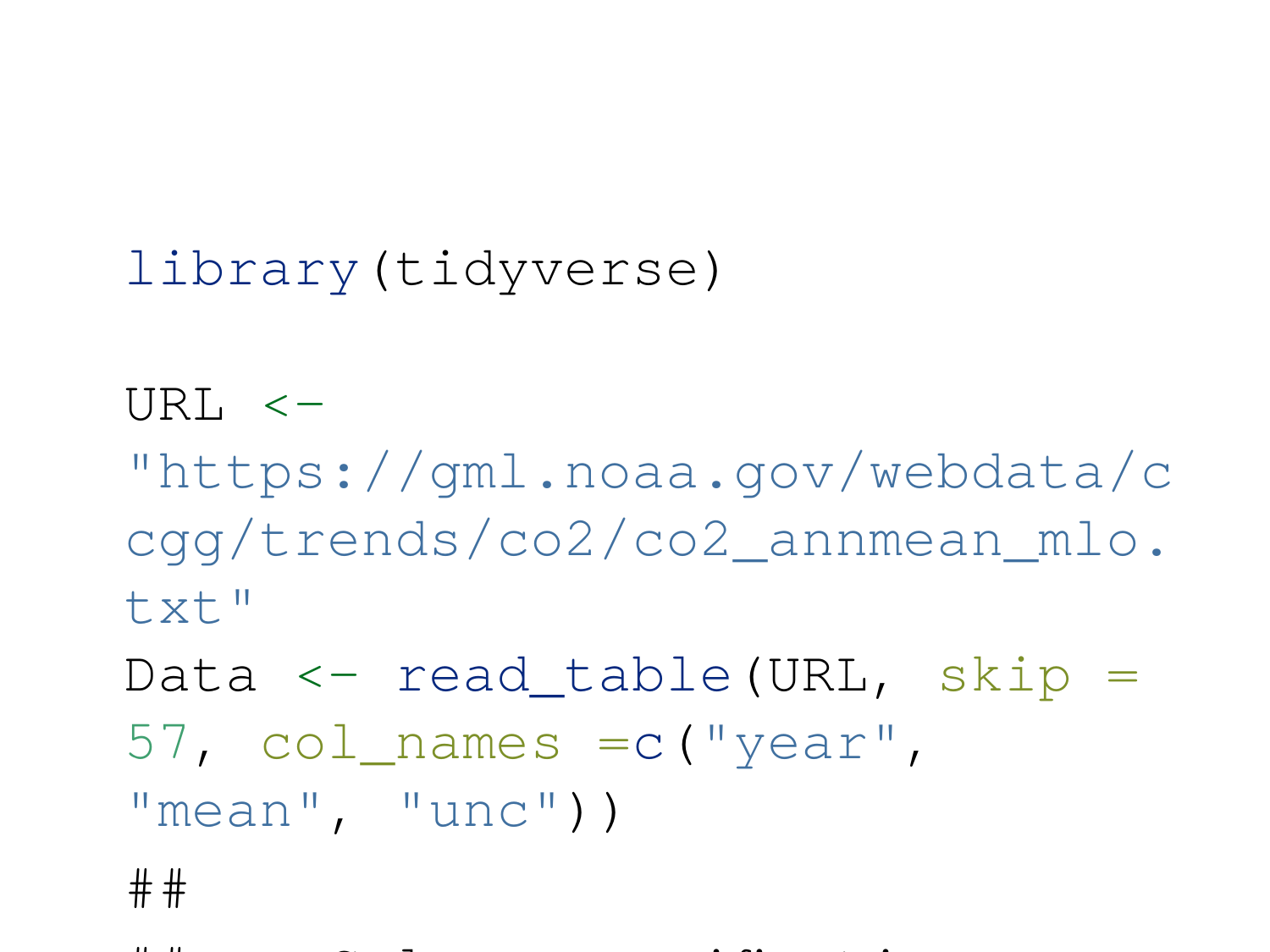

library(tidyverse)
URL <- "https://gml.noaa.gov/webdata/ccgg/trends/co2/co2_annmean_mlo.txt"
Data <- read_table(URL, skip = 57, col_names =c("year", "mean", "unc"))
##
## ── Column specification ────────────────────────────────────────────────────────
## cols(
##   year = col_double(),
##   mean = col_double(),
##   unc = col_double()
## )
ggplot(data=Data, mapping=aes(x=year, y=mean))+
  geom_line(color= "green")